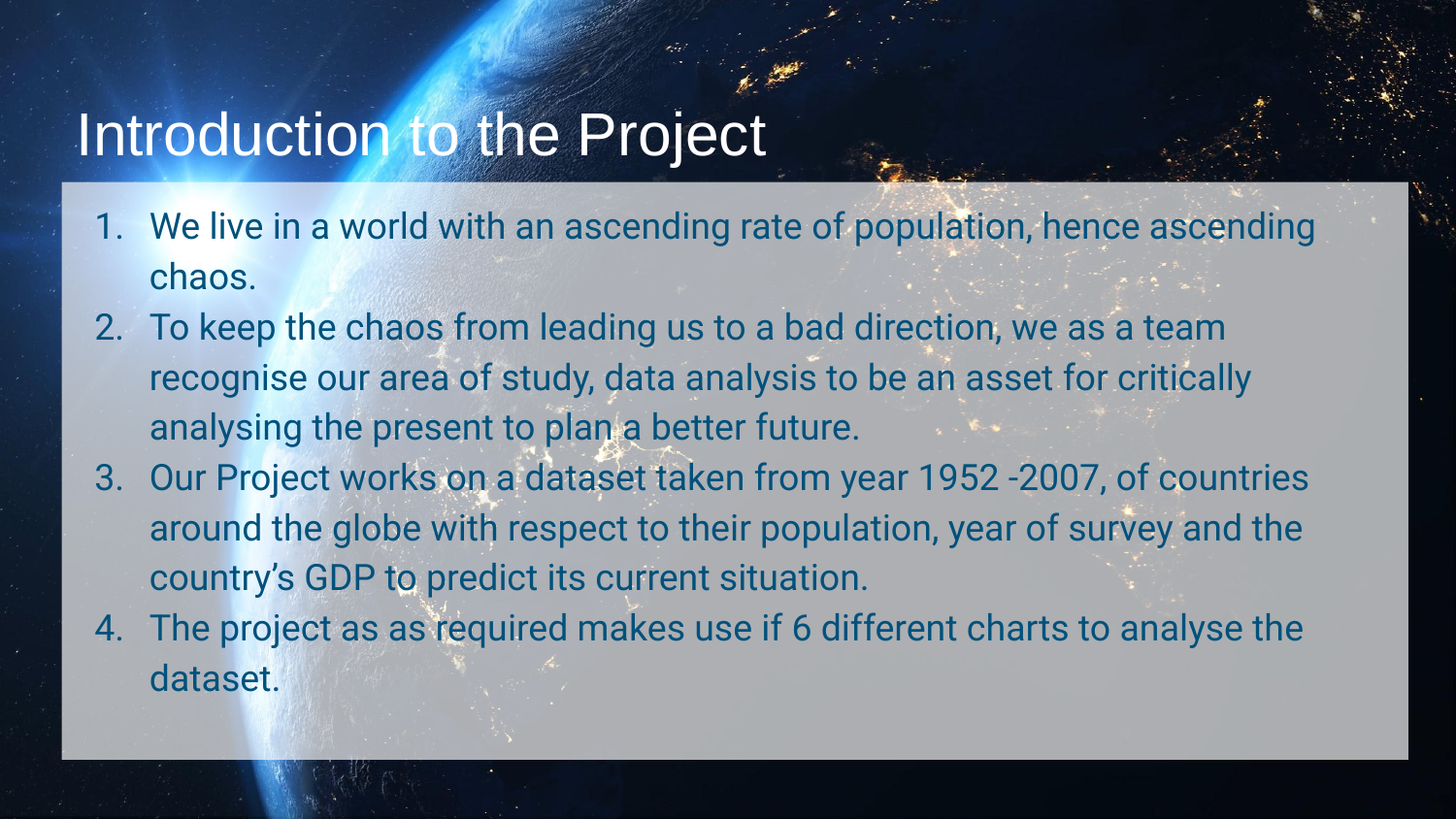

# Introduction to the Project
We live in a world with an ascending rate of population, hence ascending chaos.
To keep the chaos from leading us to a bad direction, we as a team recognise our area of study, data analysis to be an asset for critically analysing the present to plan a better future.
Our Project works on a dataset taken from year 1952 -2007, of countries around the globe with respect to their population, year of survey and the country’s GDP to predict its current situation.
The project as as required makes use if 6 different charts to analyse the dataset.